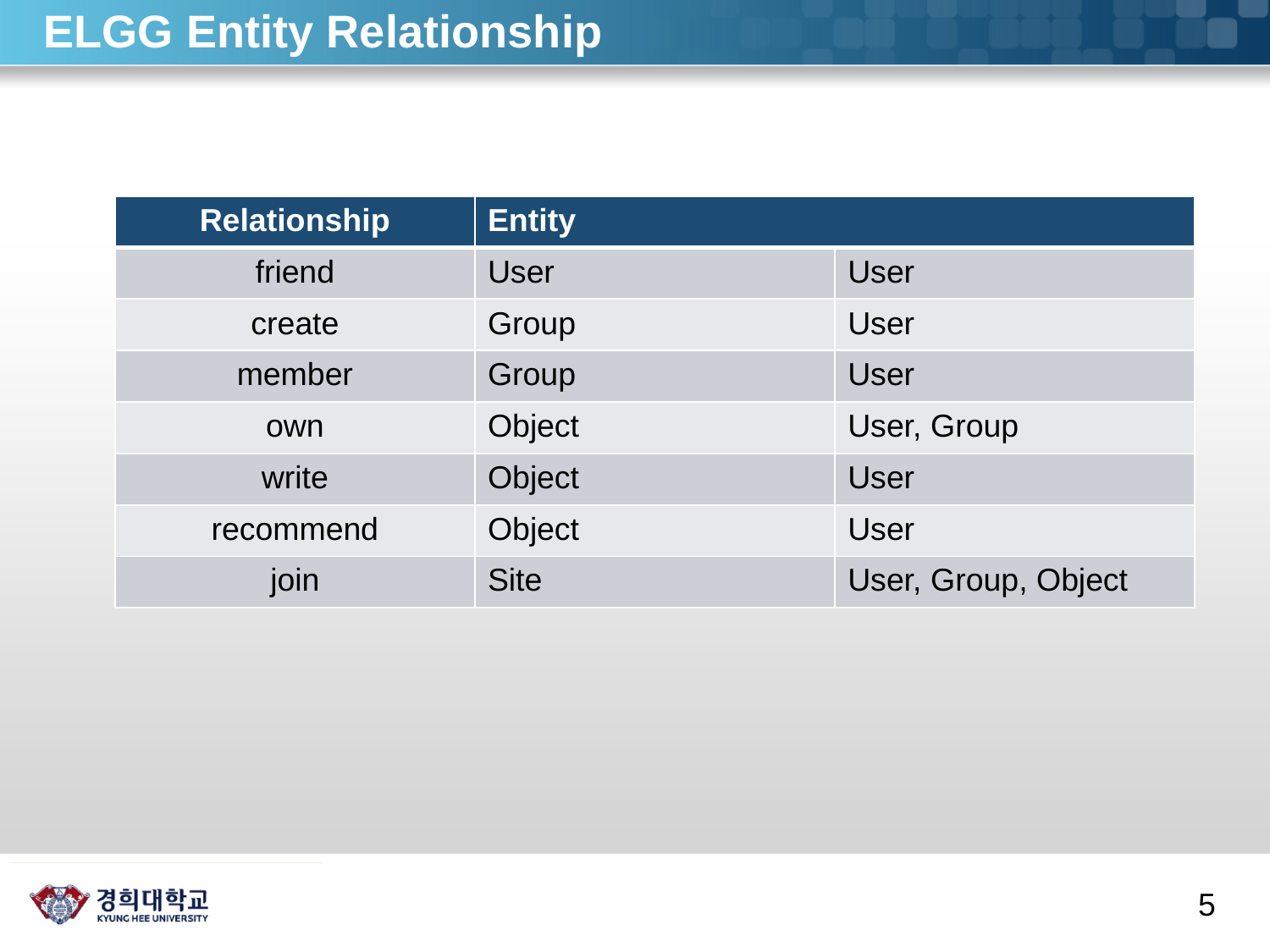

# ELGG Entity Relationship
| Relationship | Entity |  |
| --- | --- | --- |
| friend | User | User |
| create | Group | User |
| member | Group | User |
| own | Object | User, Group |
| write | Object | User |
| recommend | Object | User |
| join | Site | User, Group, Object |